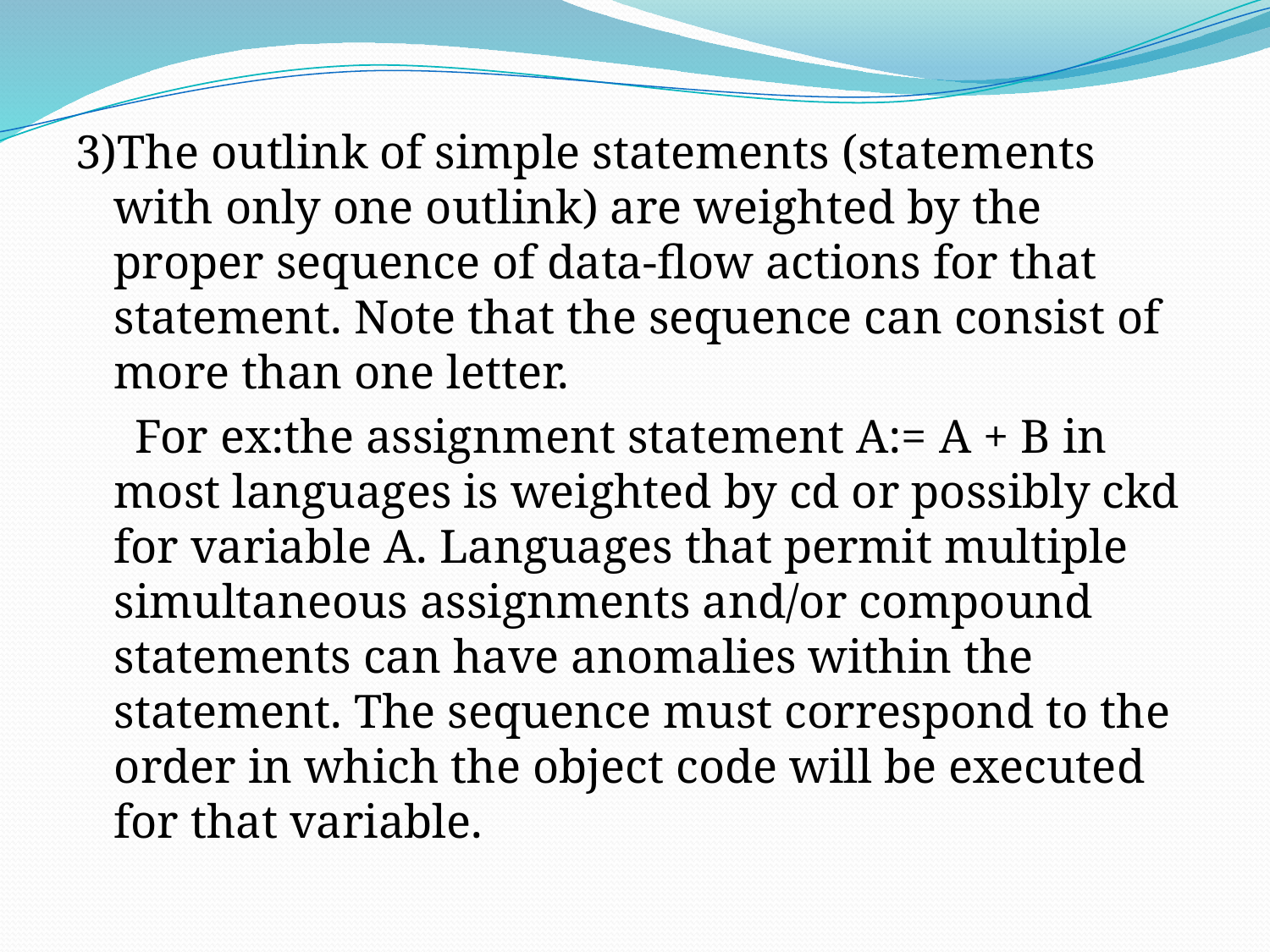

3)The outlink of simple statements (statements with only one outlink) are weighted by the proper sequence of data-flow actions for that statement. Note that the sequence can consist of more than one letter.
     For ex:the assignment statement A:= A + B in most languages is weighted by cd or possibly ckd for variable A. Languages that permit multiple simultaneous assignments and/or compound statements can have anomalies within the statement. The sequence must correspond to the order in which the object code will be executed for that variable.